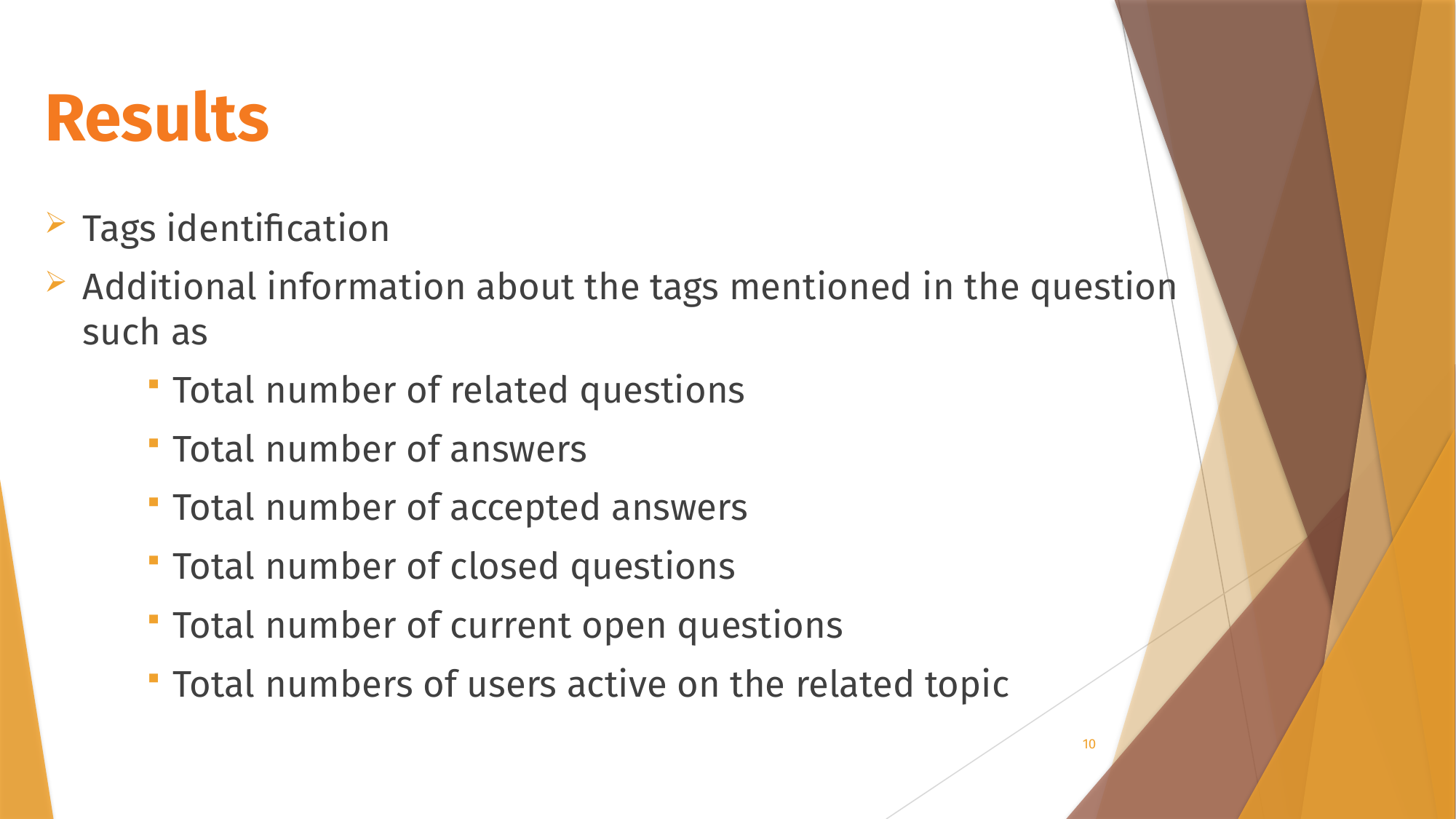

# Results
Tags identification
Additional information about the tags mentioned in the question such as
Total number of related questions
Total number of answers
Total number of accepted answers
Total number of closed questions
Total number of current open questions
Total numbers of users active on the related topic

10